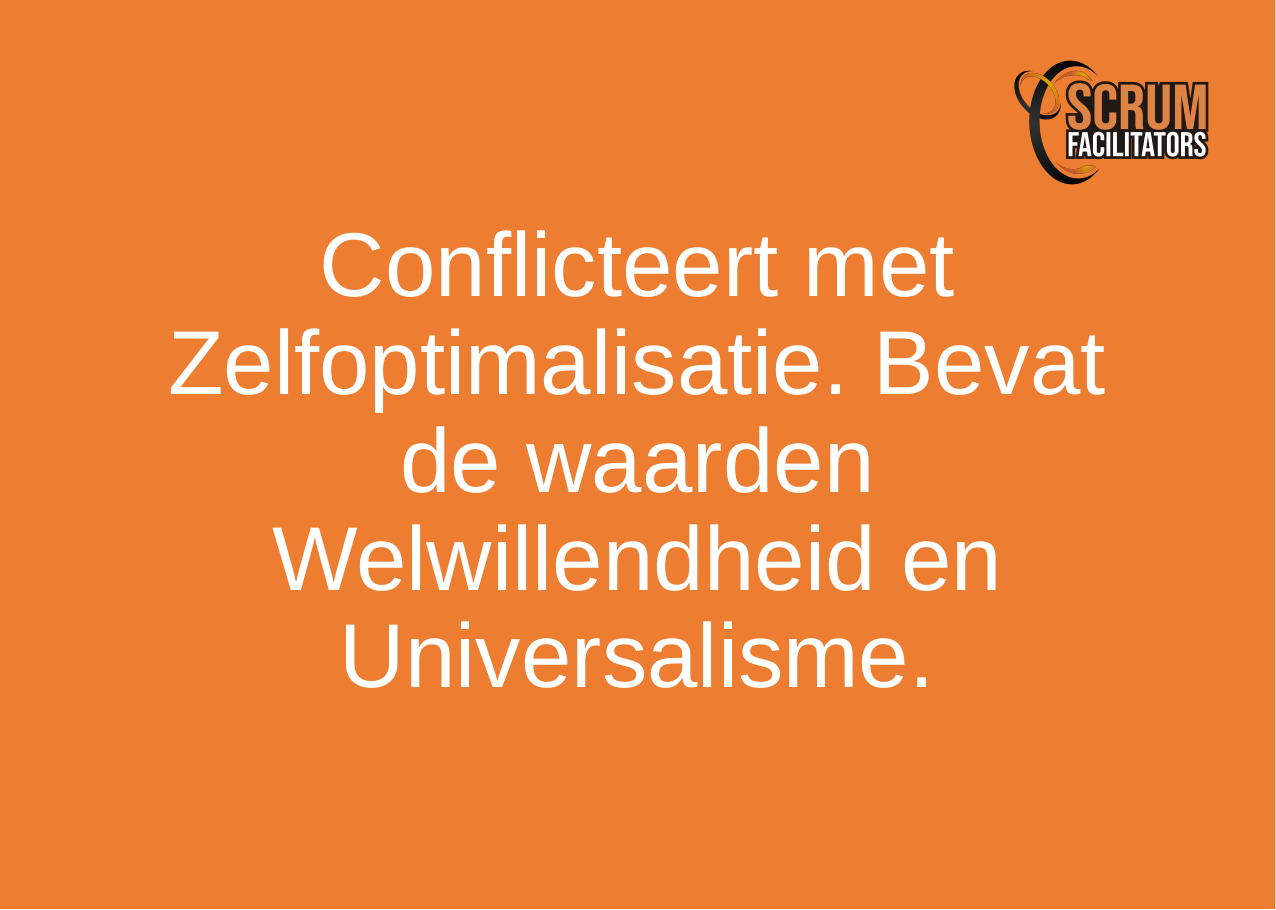

Conflicteert met Zelfoptimalisatie. Bevat de waarden Welwillendheid en Universalisme.